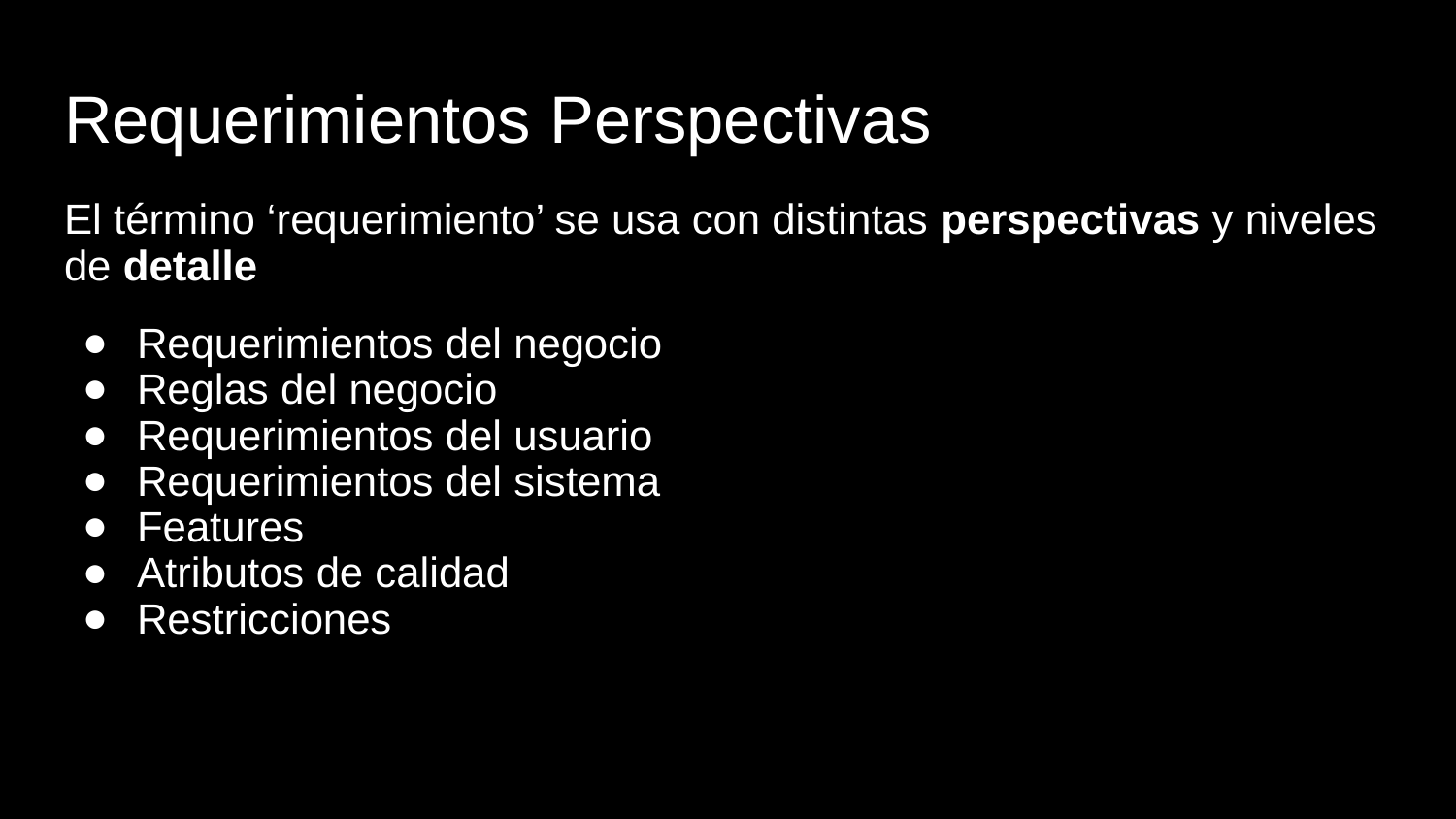

# Requerimientos Perspectivas
El término ‘requerimiento’ se usa con distintas perspectivas y niveles de detalle
Requerimientos del negocio
Reglas del negocio
Requerimientos del usuario
Requerimientos del sistema
Features
Atributos de calidad
Restricciones